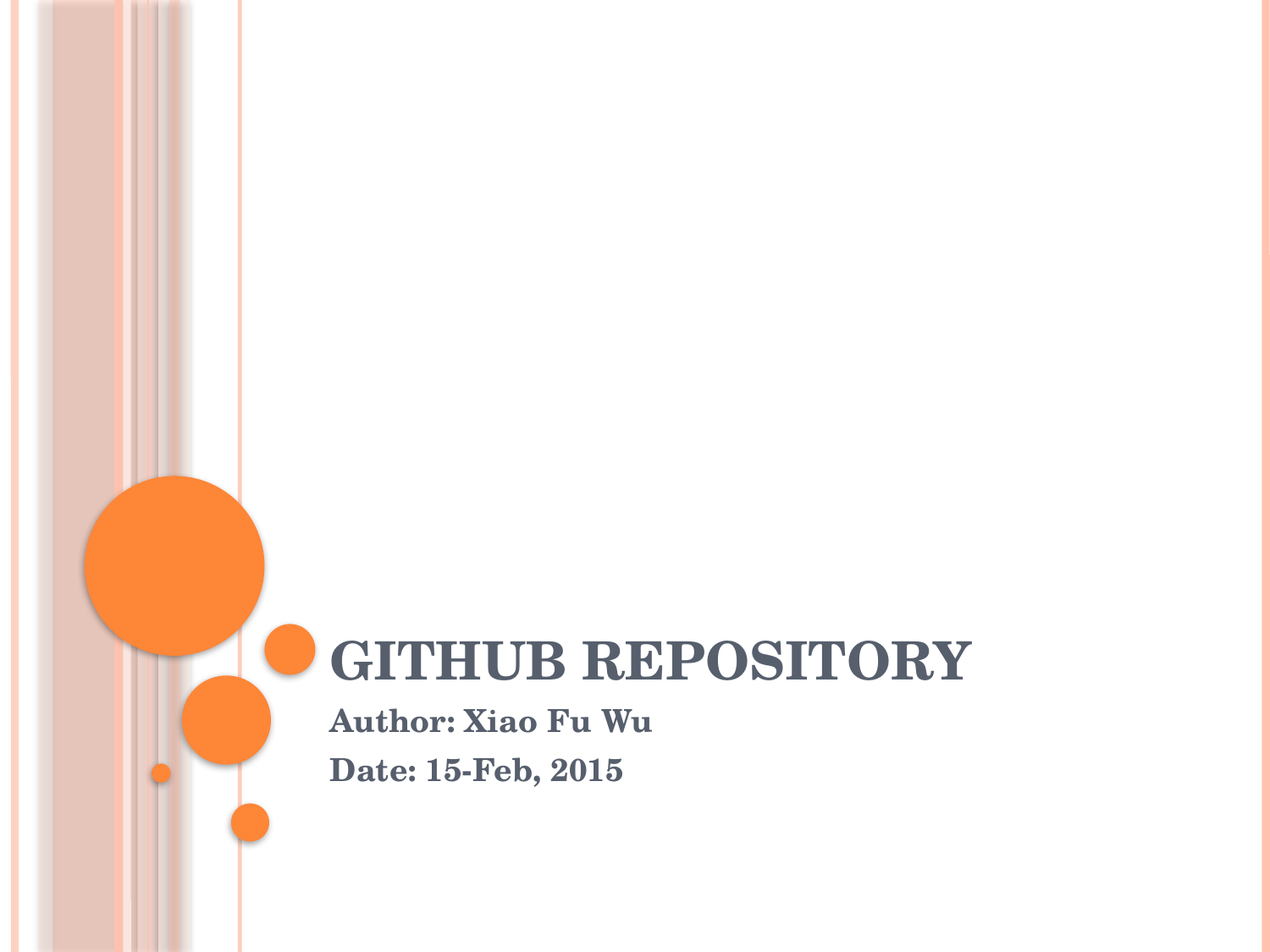

# GitHub Repository
Author: Xiao Fu Wu
Date: 15-Feb, 2015